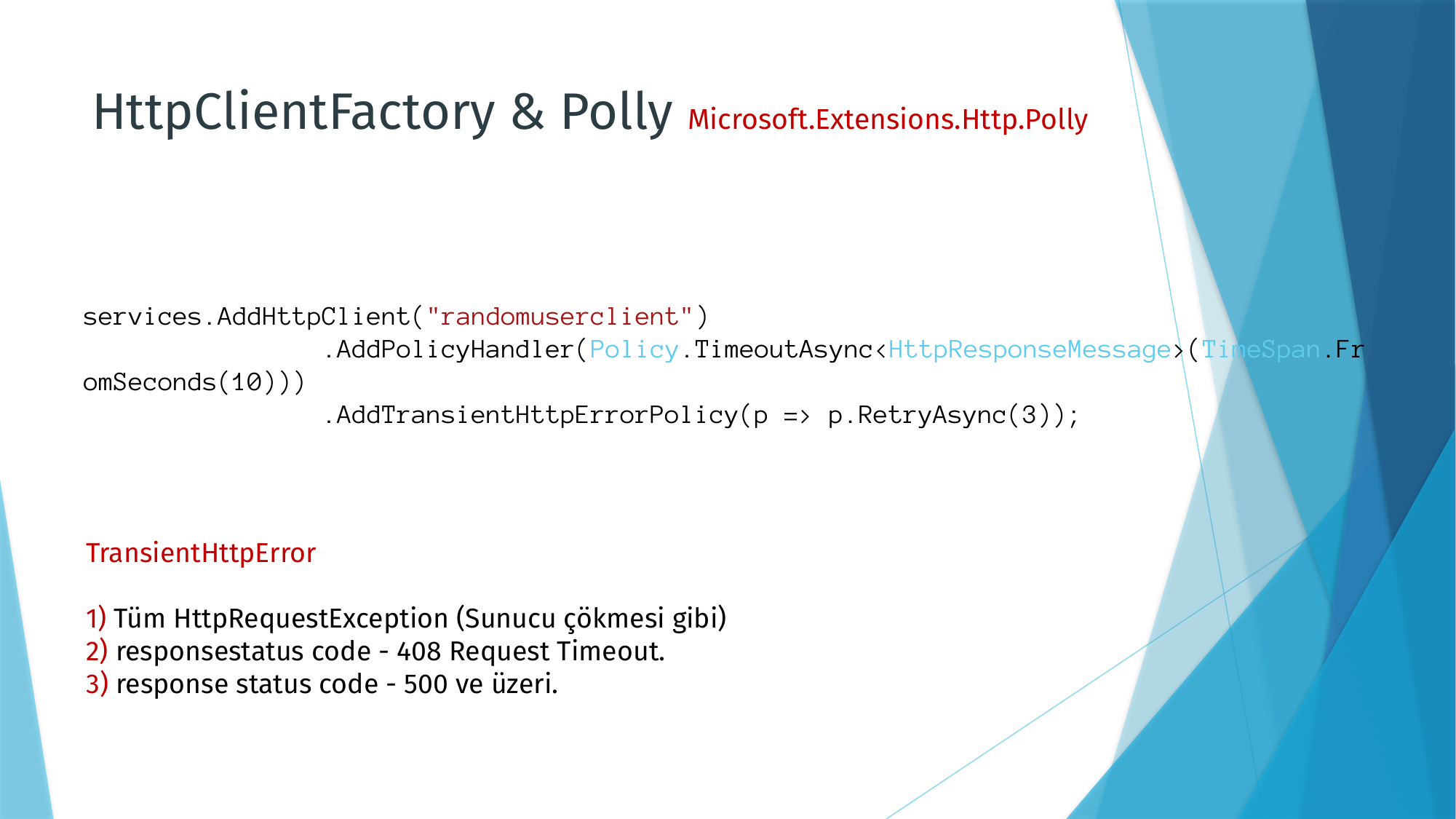

# HttpClientFactory & Polly Microsoft.Extensions.Http.Polly
services.AddHttpClient("randomuserclient")
                .AddPolicyHandler(Policy.TimeoutAsync<HttpResponseMessage>(TimeSpan.FromSeconds(10)))
                .AddTransientHttpErrorPolicy(p => p.RetryAsync(3));
TransientHttpError

1) Tüm HttpRequestException (Sunucu çökmesi gibi)
2) responsestatus code - 408 Request Timeout.
3) response status code - 500 ve üzeri.